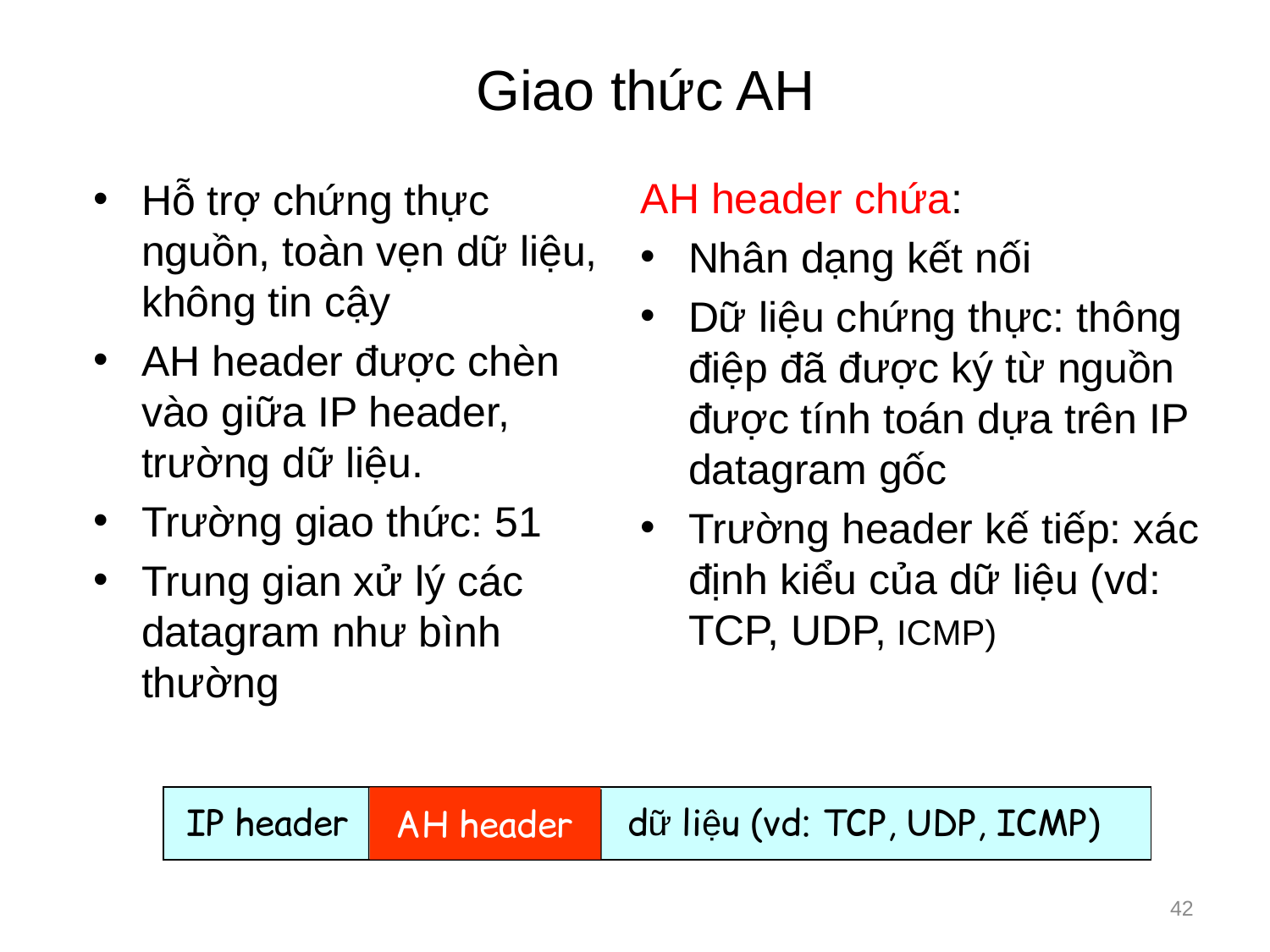

# Giao thức AH
AH header chứa:
Nhân dạng kết nối
Dữ liệu chứng thực: thông điệp đã được ký từ nguồn được tính toán dựa trên IP datagram gốc
Trường header kế tiếp: xác định kiểu của dữ liệu (vd: TCP, UDP, ICMP)

Hỗ trợ chứng thực nguồn, toàn vẹn dữ liệu, không tin cậy
AH header được chèn vào giữa IP header, trường dữ liệu.
Trường giao thức: 51
Trung gian xử lý các datagram như bình thường

IP header
dữ liệu (vd: TCP, UDP, ICMP)
AH header
42